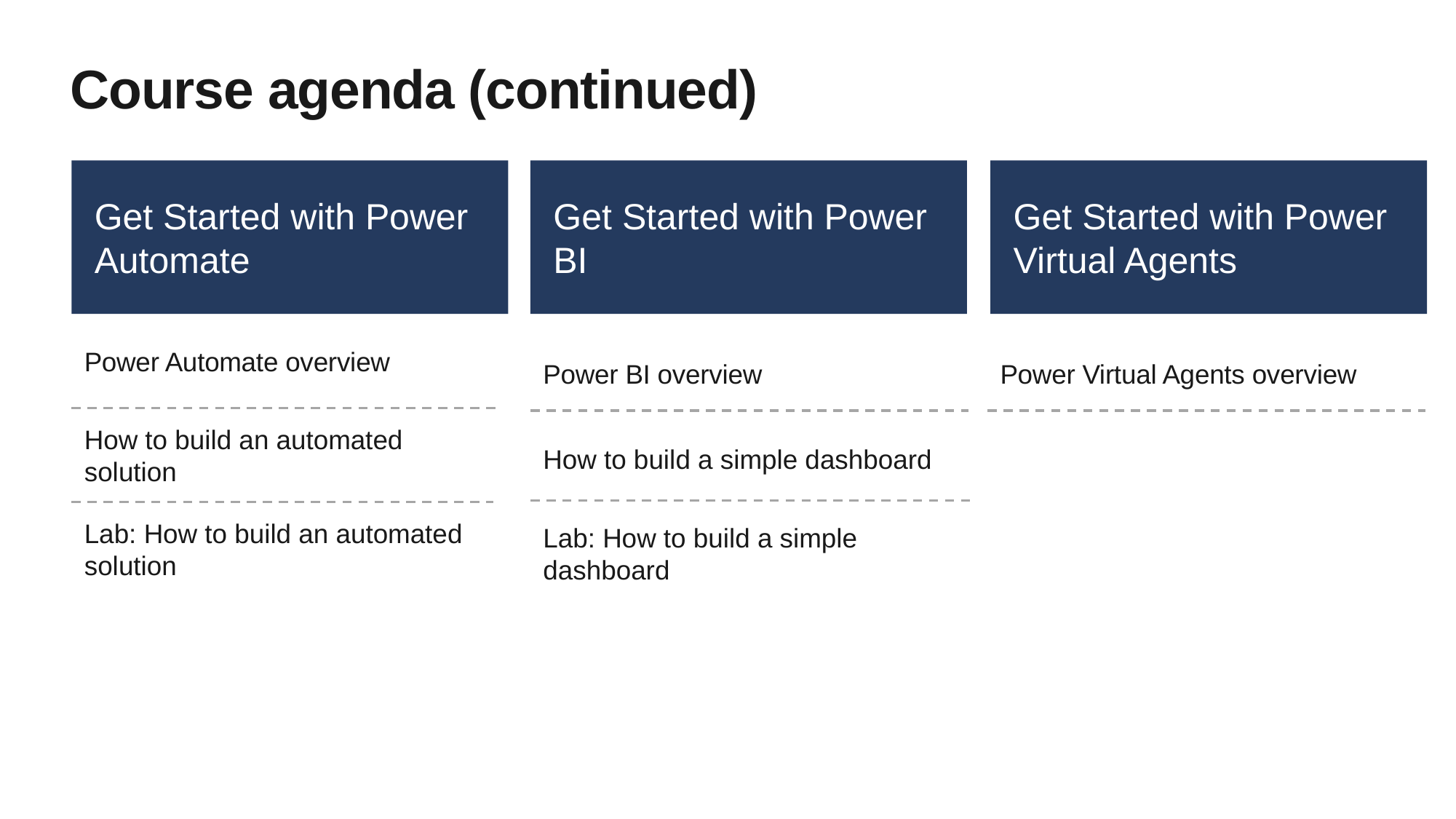

# Course agenda (continued)
Get Started with Power Automate
Get Started with Power BI
Get Started with Power Virtual Agents
Power Automate overview
Power BI overview
Power Virtual Agents overview
How to build an automated solution
How to build a simple dashboard
Lab: How to build an automated solution
Lab: How to build a simple dashboard